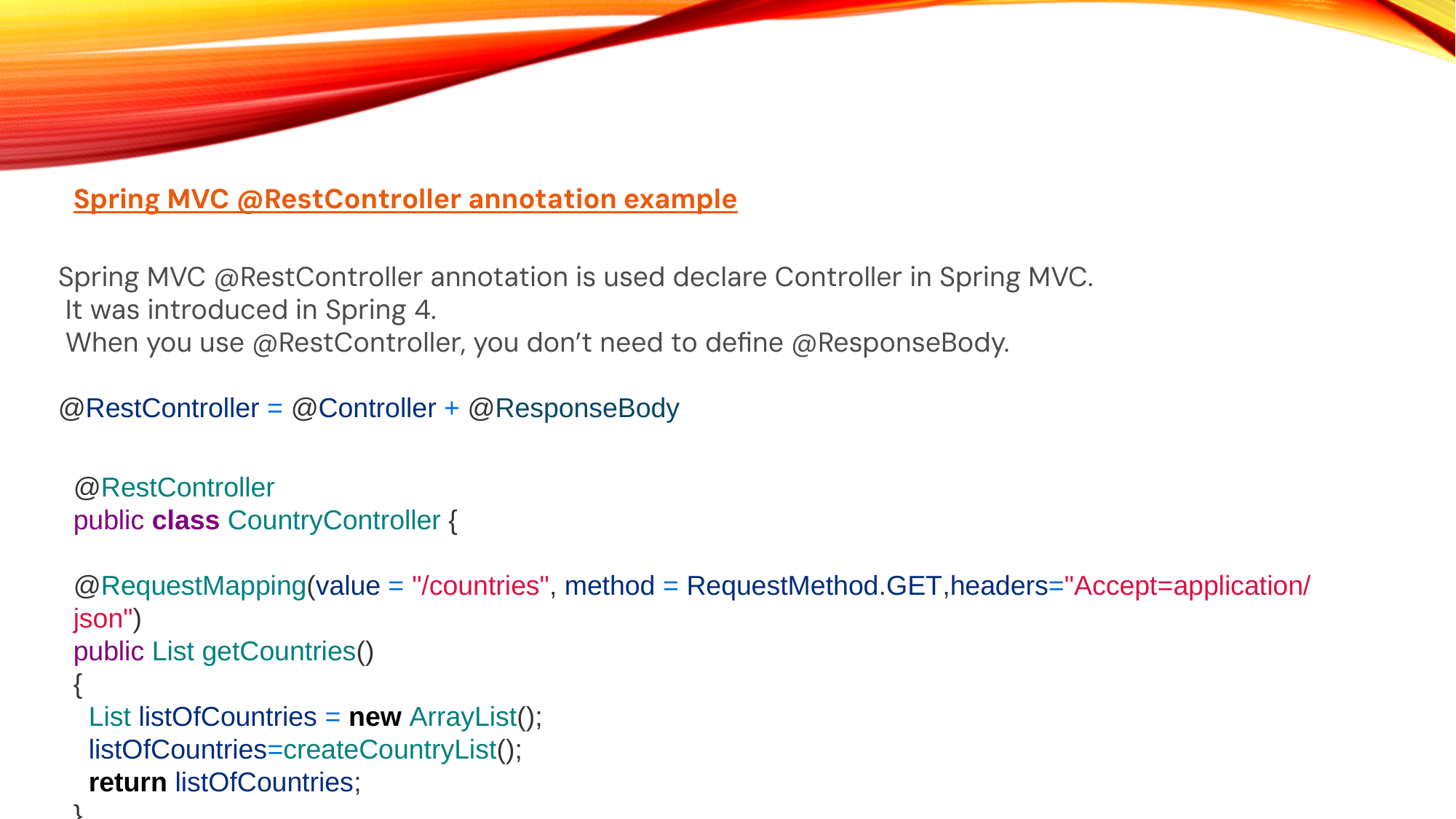

Spring MVC @RestController annotation example
Spring MVC @RestController annotation is used declare Controller in Spring MVC.
 It was introduced in Spring 4.
 When you use @RestController, you don’t need to define @ResponseBody.

@RestController = @Controller + @ResponseBody
@RestController
public class CountryController {

@RequestMapping(value = "/countries", method = RequestMethod.GET,headers="Accept=application/json")
public List getCountries()
{
  List listOfCountries = new ArrayList();
  listOfCountries=createCountryList();
  return listOfCountries;
}